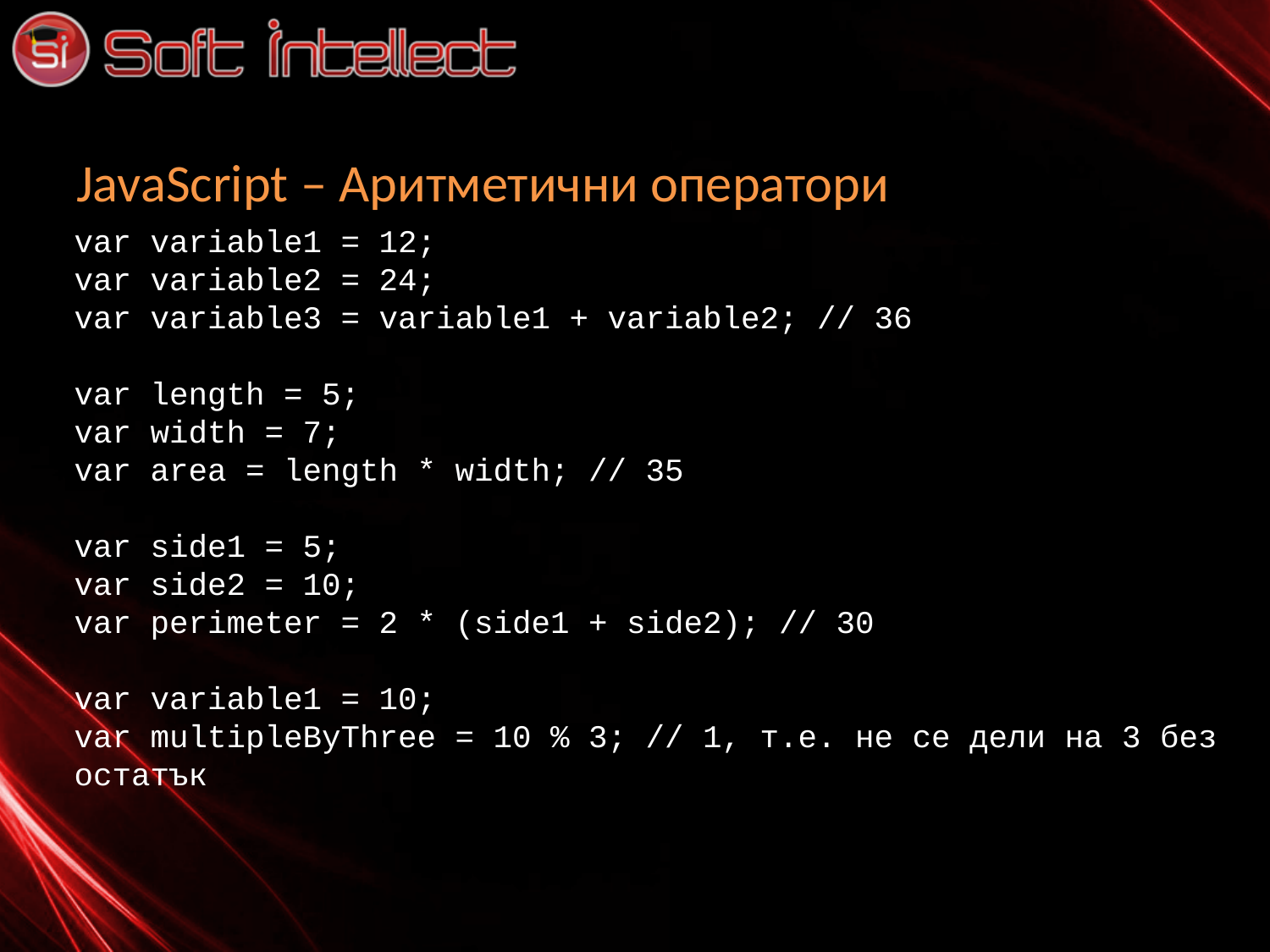

# JavaScript – Аритметични оператори
var variable1 = 12;
var variable2 = 24;
var variable3 = variable1 + variable2; // 36

var length = 5;
var width = 7;
var area = length * width; // 35

var side1 = 5;
var side2 = 10;
var perimeter = 2 * (side1 + side2); // 30

var variable1 = 10;
var multipleByThree = 10 % 3; // 1, т.е. не се дели на 3 без
остатък